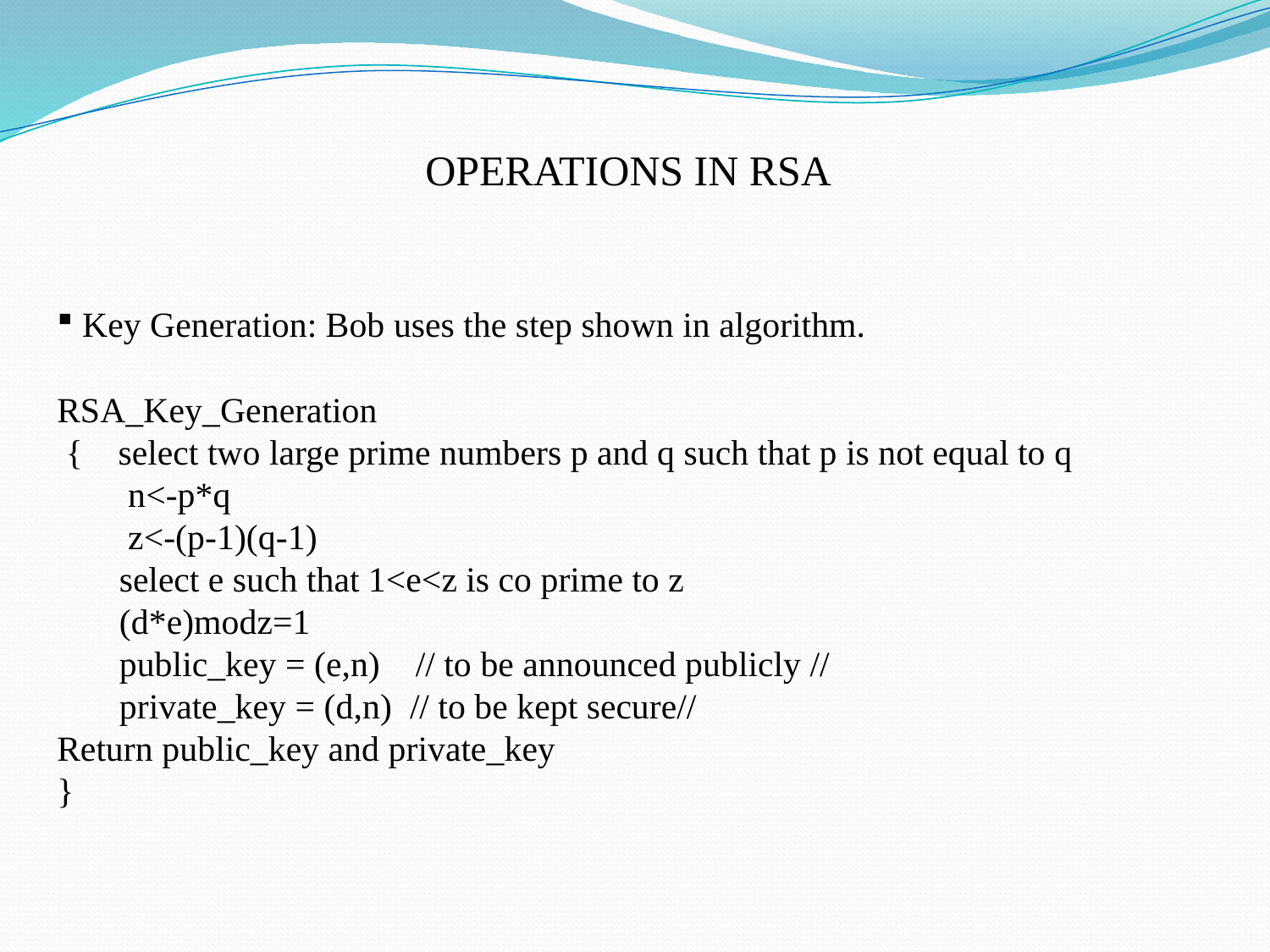

OPERATIONS IN RSA
 Key Generation: Bob uses the step shown in algorithm.

RSA_Key_Generation
 {    select two large prime numbers p and q such that p is not equal to q
        n<-p*q
        z<-(p-1)(q-1)
       select e such that 1<e<z is co prime to z
       (d*e)modz=1
       public_key = (e,n)    // to be announced publicly //
       private_key = (d,n)  // to be kept secure//
Return public_key and private_key
}